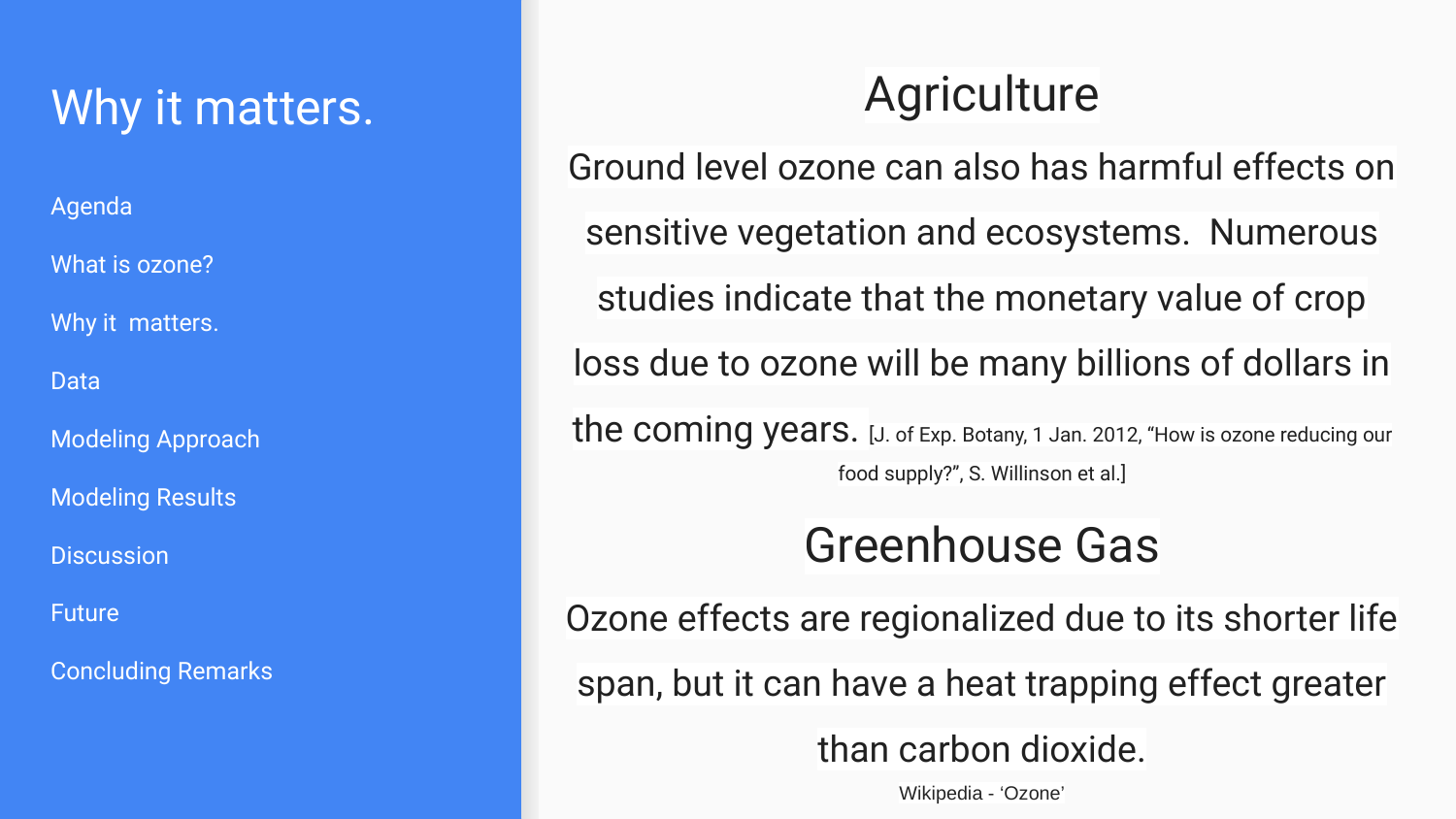

Agriculture
Ground level ozone can also has harmful effects on sensitive vegetation and ecosystems.  Numerous studies indicate that the monetary value of crop loss due to ozone will be many billions of dollars in the coming years. [J. of Exp. Botany, 1 Jan. 2012, “How is ozone reducing our food supply?”, S. Willinson et al.]
Greenhouse Gas
Ozone effects are regionalized due to its shorter life span, but it can have a heat trapping effect greater than carbon dioxide.
Wikipedia - ‘Ozone’

# Why it matters.
Agenda

What is ozone?

Why it  matters.

Data

Modeling Approach

Modeling Results

Discussion

Future

Concluding Remarks